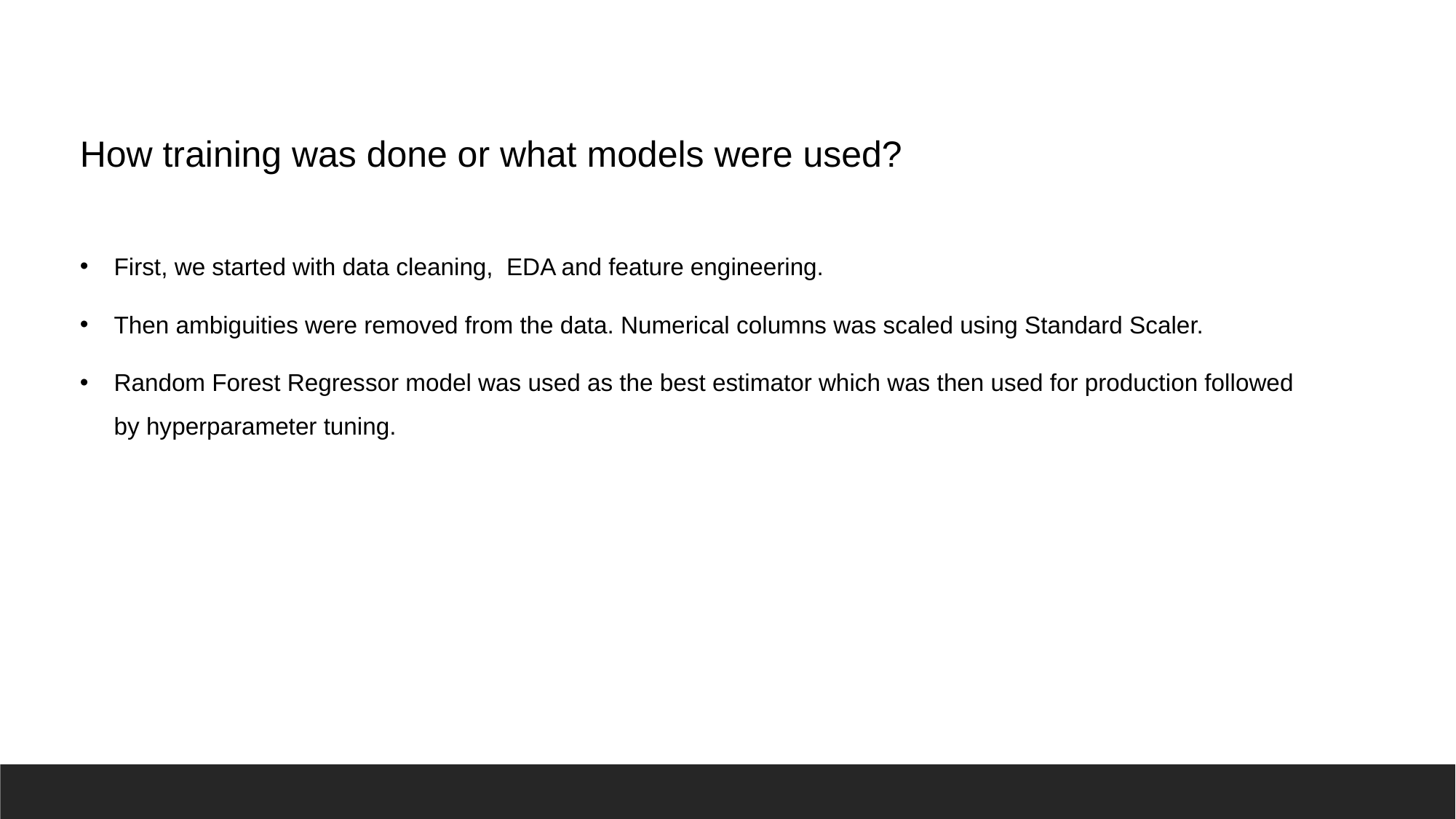

How training was done or what models were used?

First, we started with data cleaning,  EDA and feature engineering.
Then ambiguities were removed from the data. Numerical columns was scaled using Standard Scaler.
Random Forest Regressor model was used as the best estimator which was then used for production followed by hyperparameter tuning.